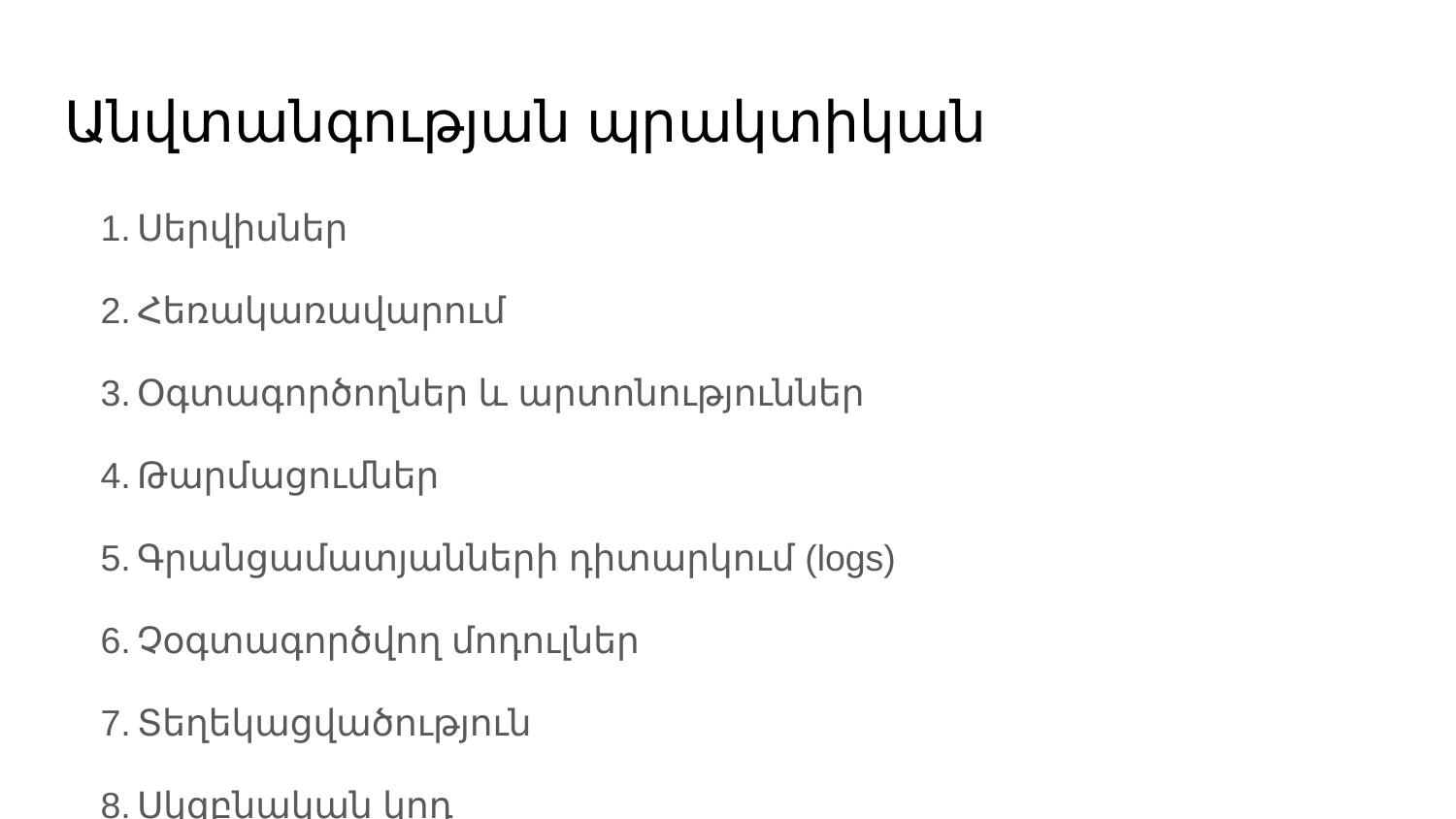

# Անվտանգության պրակտիկան
Սերվիսներ
Հեռակառավարում
Օգտագործողներ և արտոնություններ
Թարմացումներ
Գրանցամատյանների դիտարկում (logs)
Չօգտագործվող մոդուլներ
Տեղեկացվածություն
Սկզբնական կոդ
Ալգորիթմներ
Հակավիրուս
Ցանցային սկաներներ